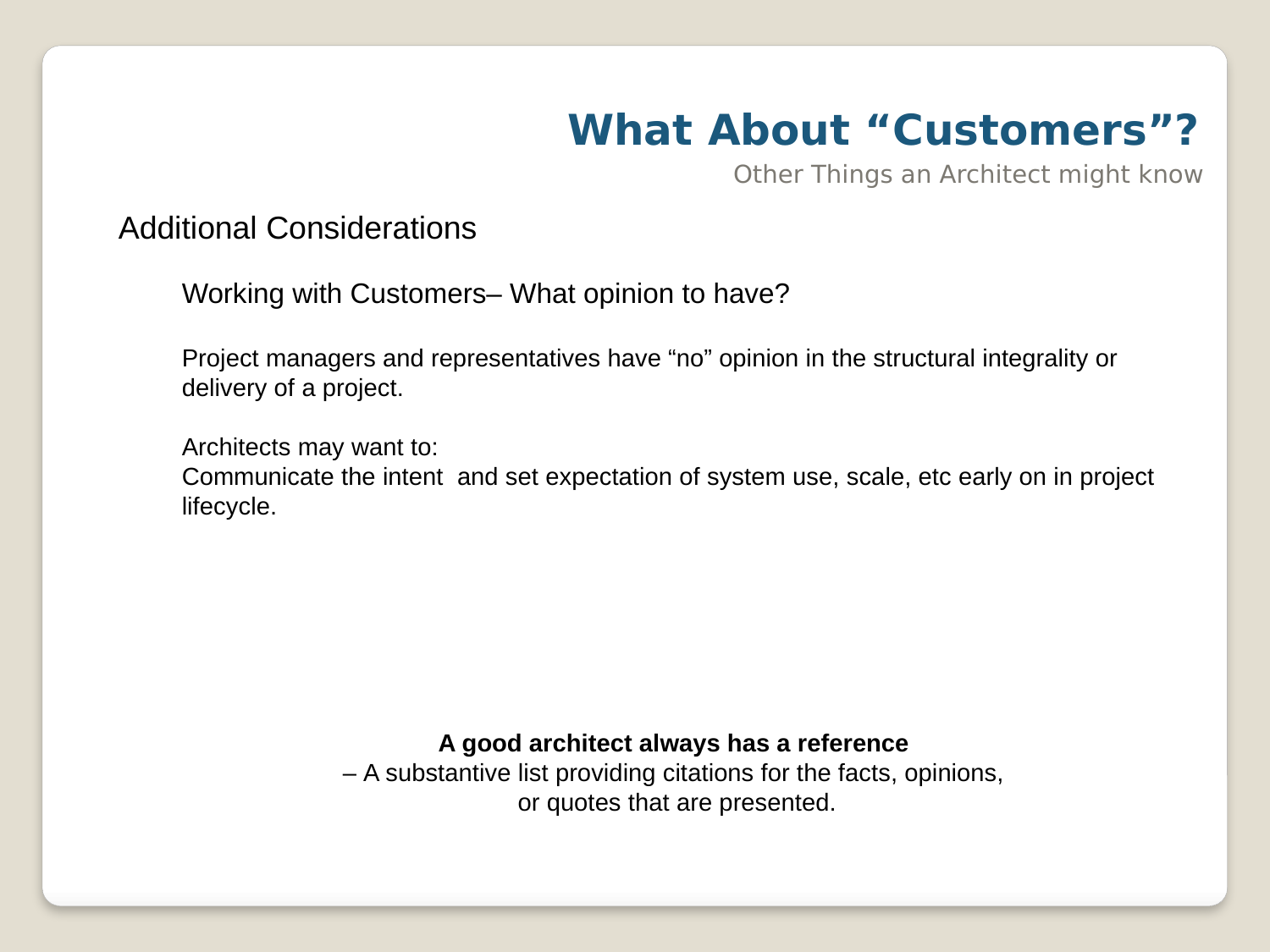

# What About “Customers”?
Other Things an Architect might know
Additional Considerations

Working with Customers– What opinion to have?

Project managers and representatives have “no” opinion in the structural integrality or delivery of a project.

Architects may want to:
Communicate the intent  and set expectation of system use, scale, etc early on in project lifecycle.

A good architect always has a reference
– A substantive list providing citations for the facts, opinions,
or quotes that are presented.